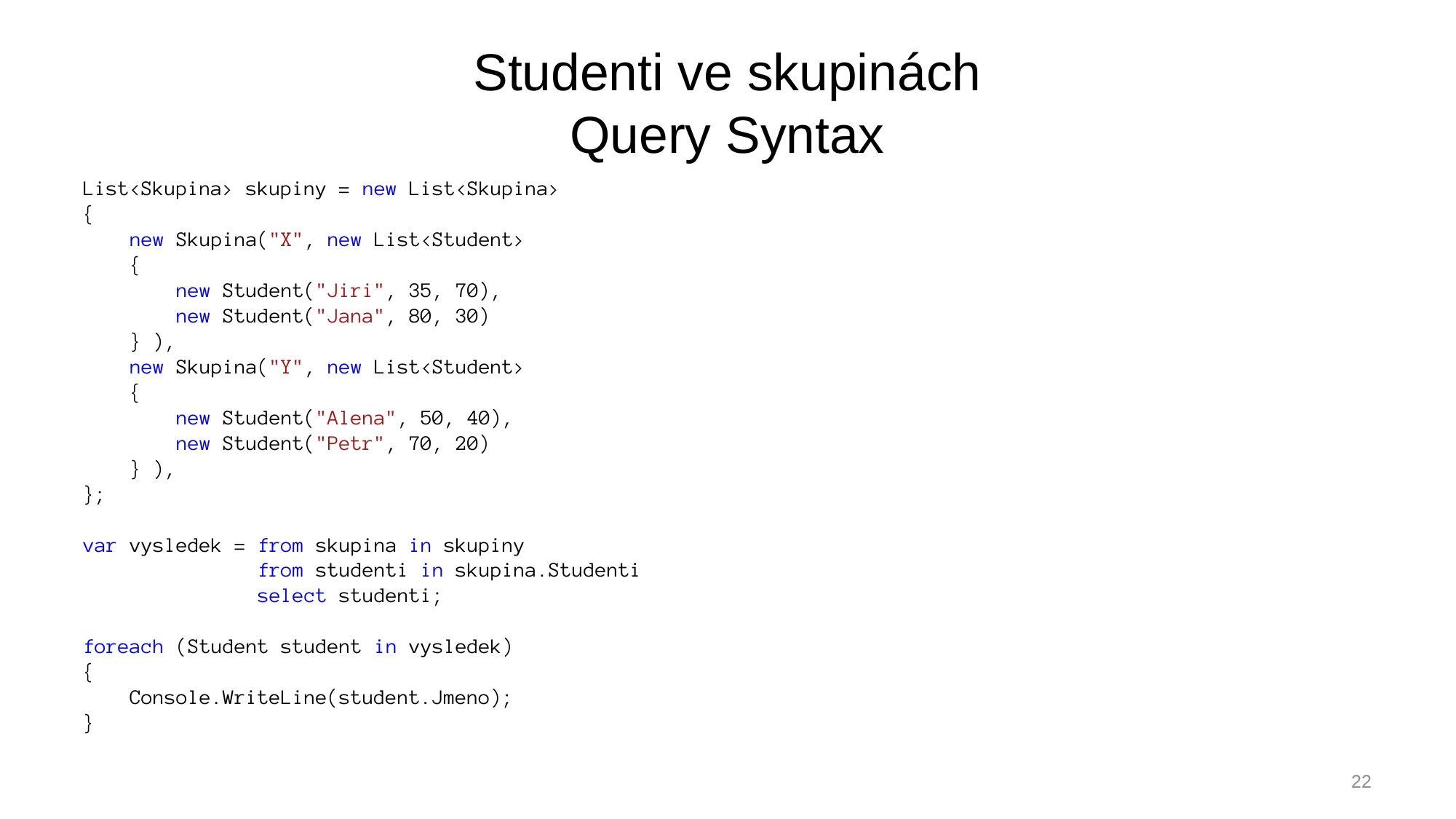

# Studenti ve skupinách Query Syntax
List<Skupina> skupiny = new List<Skupina>
{
    new Skupina("X", new List<Student>
    {
        new Student("Jiri", 35, 70),
        new Student("Jana", 80, 30)
    } ),
    new Skupina("Y", new List<Student>
    {
        new Student("Alena", 50, 40),
        new Student("Petr", 70, 20)
    } ),
};

var vysledek = from skupina in skupiny
               from studenti in skupina.Studenti
               select studenti;

foreach (Student student in vysledek)
{
    Console.WriteLine(student.Jmeno);
}
22